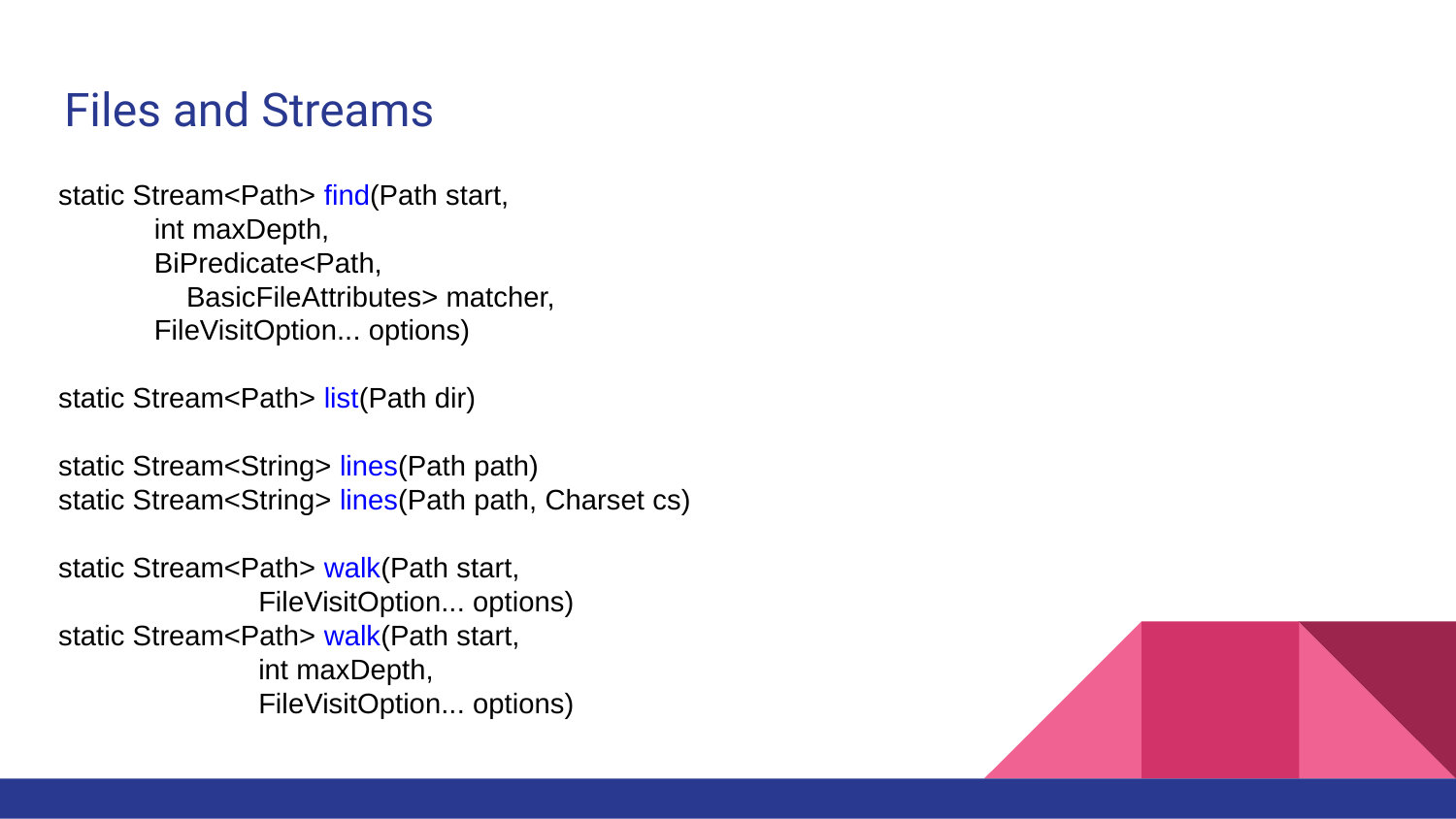

# Files and Streams
static Stream<Path> find(Path start,
            int maxDepth,
            BiPredicate<Path,
                BasicFileAttributes> matcher,
            FileVisitOption... options)

static Stream<Path> list(Path dir)

static Stream<String> lines(Path path)
static Stream<String> lines(Path path, Charset cs)

static Stream<Path> walk(Path start,
                         FileVisitOption... options)
static Stream<Path> walk(Path start,
                         int maxDepth,
                         FileVisitOption... options)